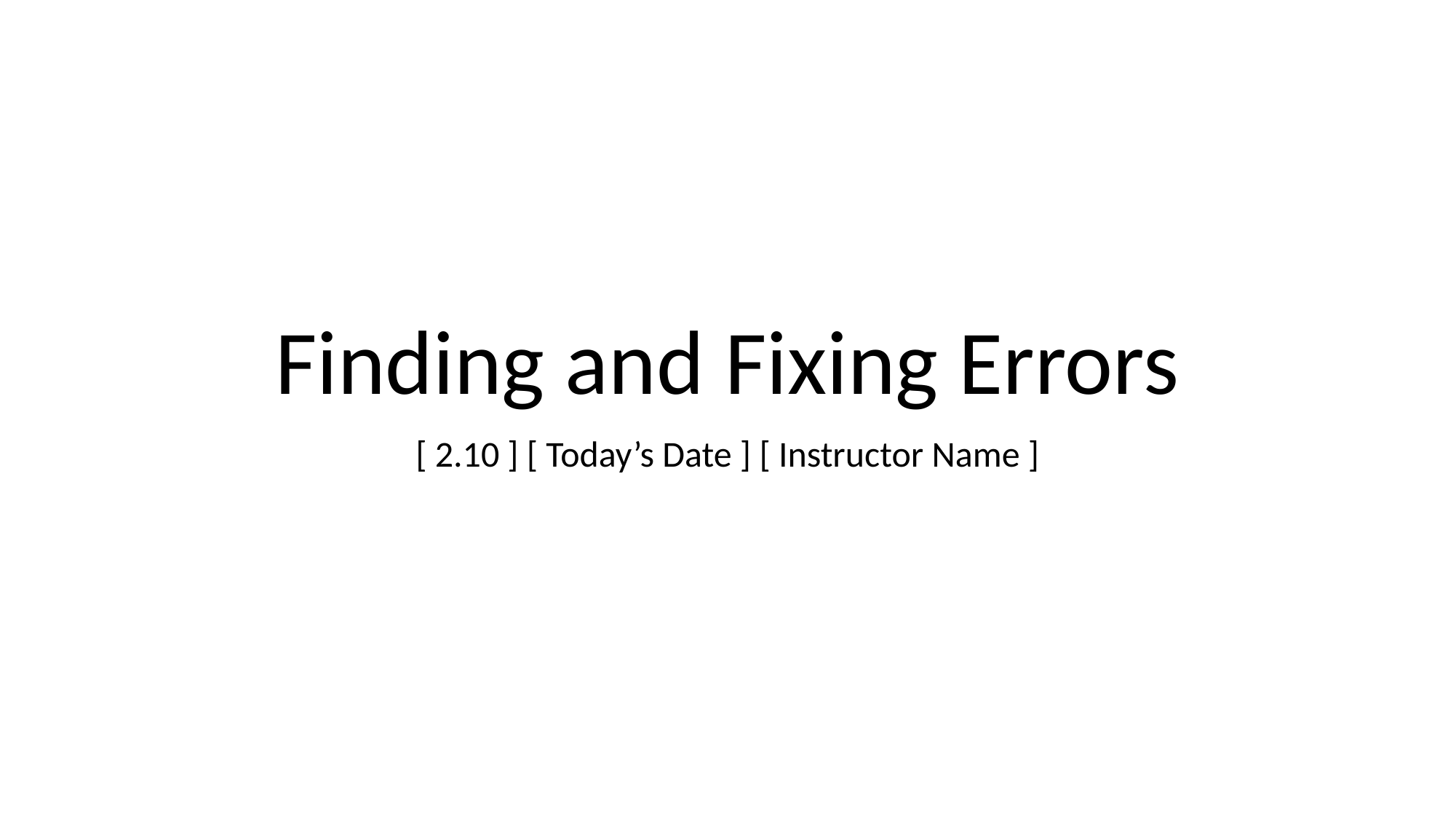

# Finding and Fixing Errors
[ 2.10 ] [ Today’s Date ] [ Instructor Name ]